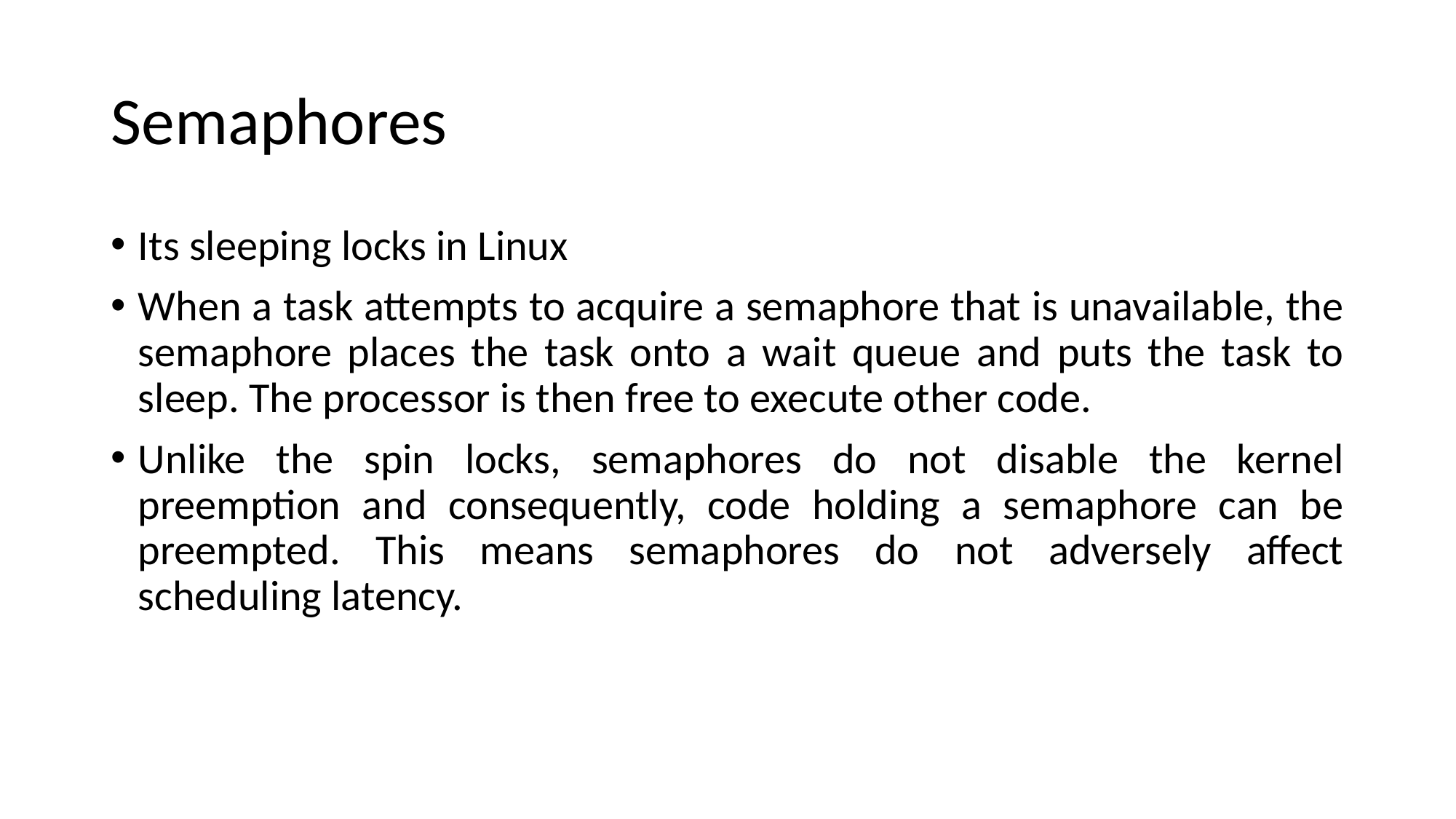

# Semaphores
Its sleeping locks in Linux
When a task attempts to acquire a semaphore that is unavailable, the semaphore places the task onto a wait queue and puts the task to sleep. The processor is then free to execute other code.
Unlike the spin locks, semaphores do not disable the kernel preemption and consequently, code holding a semaphore can be preempted. This means semaphores do not adversely affect scheduling latency.